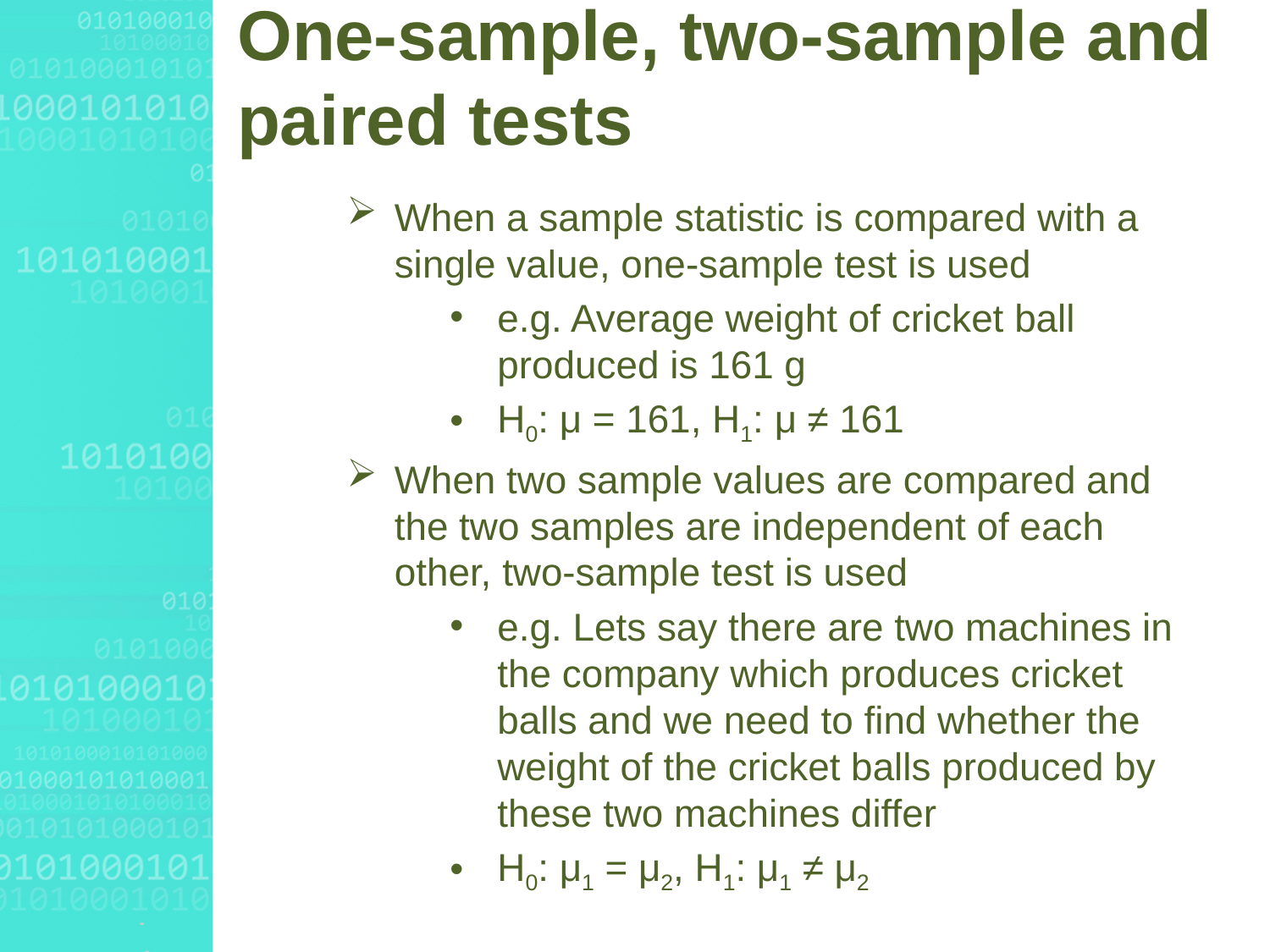

# One-sample, two-sample and paired tests
When a sample statistic is compared with a single value, one-sample test is used
e.g. Average weight of cricket ball produced is 161 g
H0: μ = 161, H1: μ ≠ 161
When two sample values are compared and the two samples are independent of each other, two-sample test is used
e.g. Lets say there are two machines in the company which produces cricket balls and we need to find whether the weight of the cricket balls produced by these two machines differ
H0: μ1 = μ2, H1: μ1 ≠ μ2